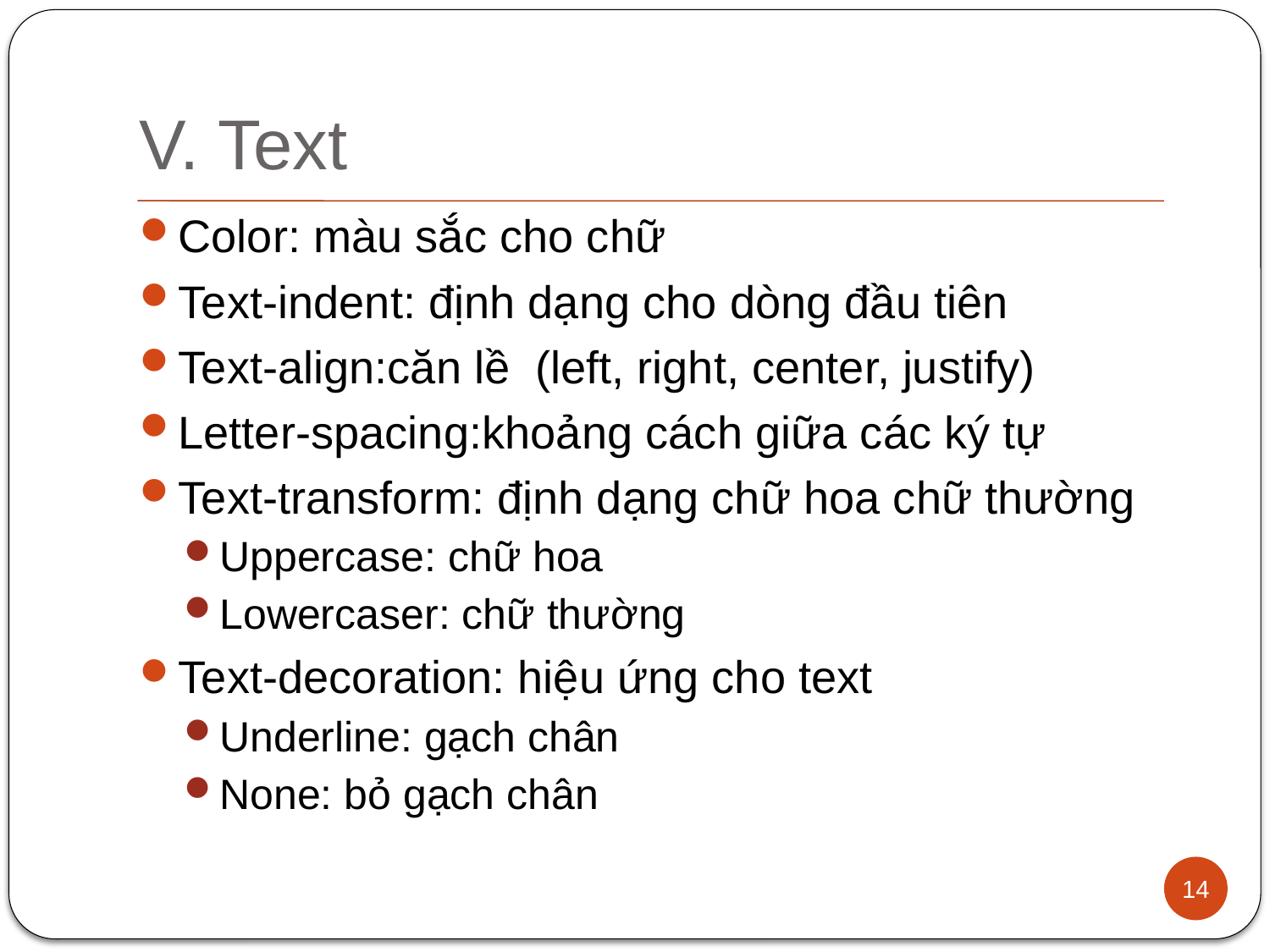

# V. Text
Color: màu sắc cho chữ
Text-indent: định dạng cho dòng đầu tiên
Text-align:căn lề  (left, right, center, justify)
Letter-spacing:khoảng cách giữa các ký tự
Text-transform: định dạng chữ hoa chữ thường
Uppercase: chữ hoa
Lowercaser: chữ thường
Text-decoration: hiệu ứng cho text
Underline: gạch chân
None: bỏ gạch chân

14